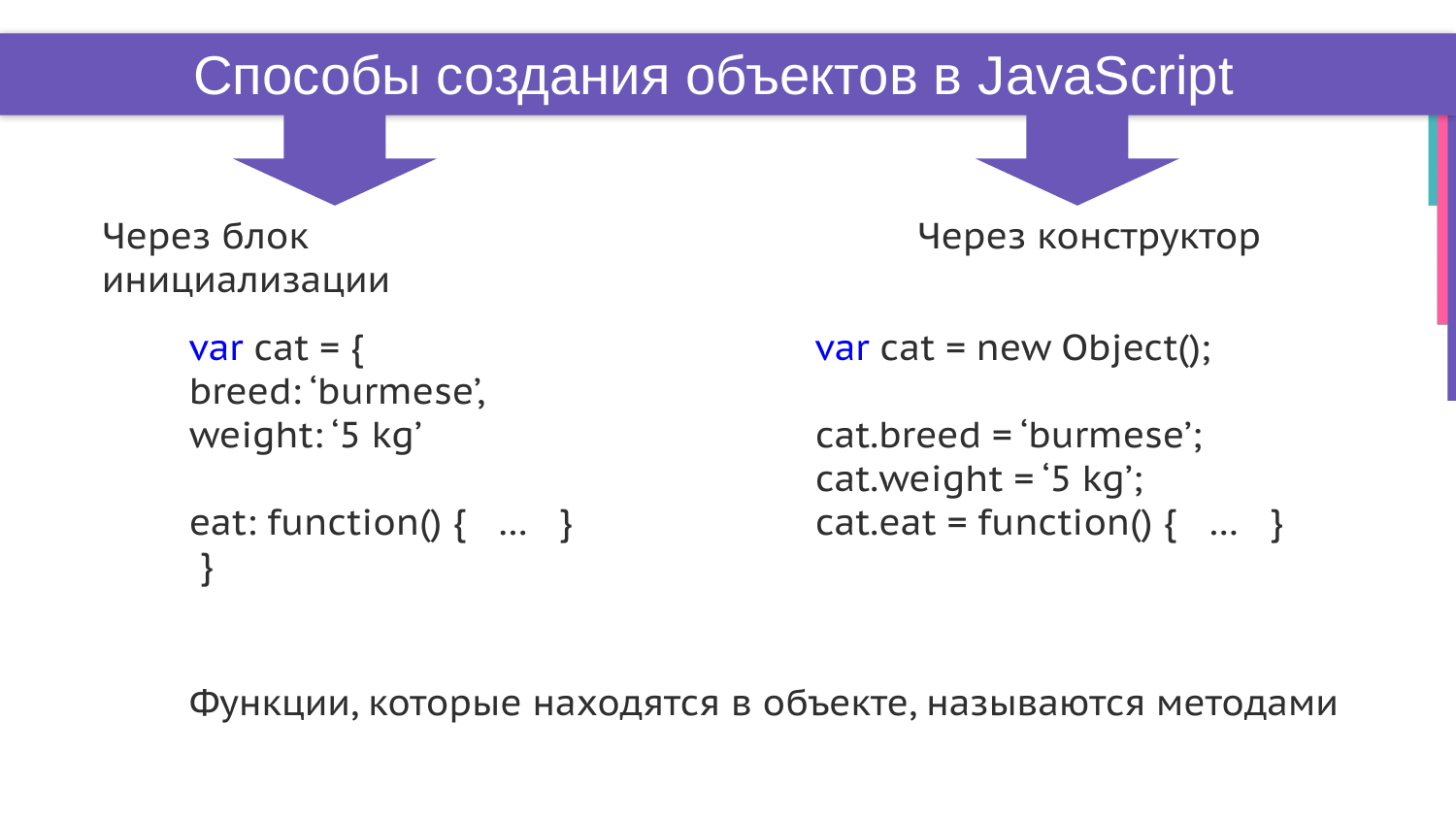

# Способы создания объектов в JavaScript

Через блок инициализации
Через конструктор
var cat = {
breed: ‘burmese’,
weight: ‘5 kg’

eat: function() {   …   }
 }
var cat = new Object();

cat.breed = ‘burmese’;
cat.weight = ‘5 kg’;
cat.eat = function() {   …   }
Функции, которые находятся в объекте, называются методами